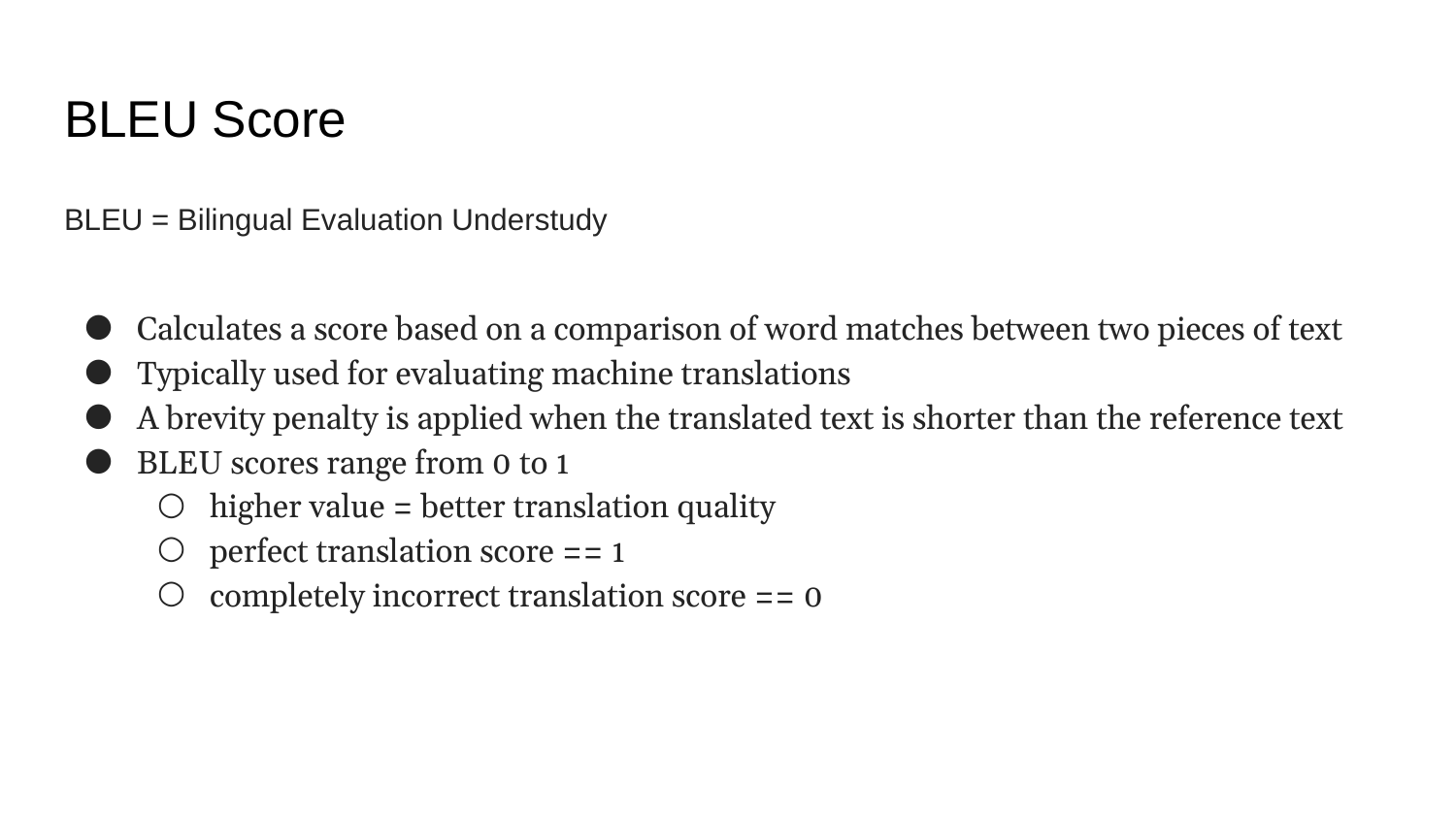

# BLEU Score
BLEU = Bilingual Evaluation Understudy

Calculates a score based on a comparison of word matches between two pieces of text
Typically used for evaluating machine translations
A brevity penalty is applied when the translated text is shorter than the reference text
BLEU scores range from 0 to 1
higher value = better translation quality
perfect translation score == 1
completely incorrect translation score == 0